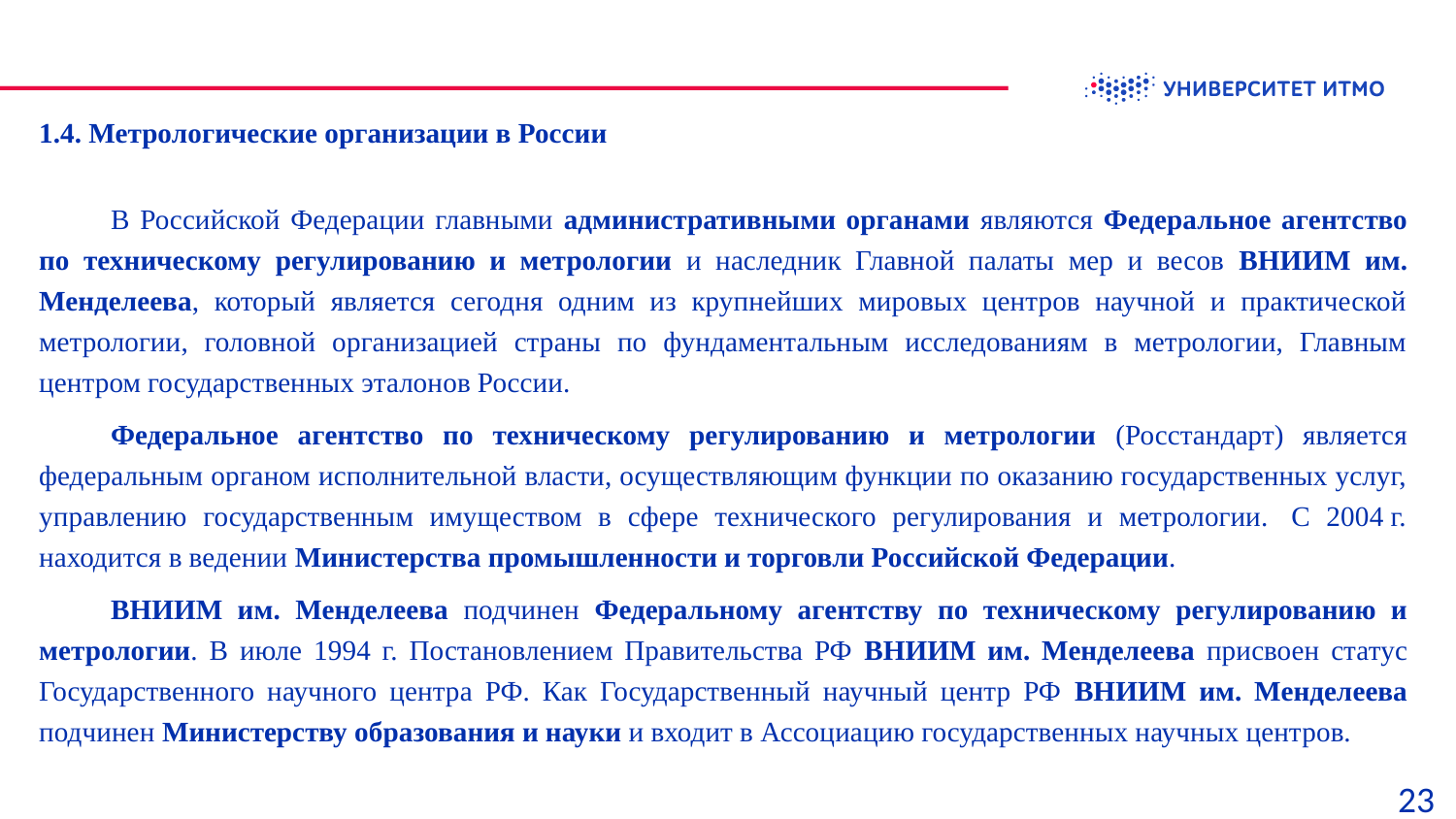

1.4. Метрологические организации в России

В Российской Федерации главными административными органами являются Федеральное агентство по техническому регулированию и метрологии и наследник Главной палаты мер и весов ВНИИМ им. Менделеева, который является сегодня одним из крупнейших мировых центров научной и практической метрологии, головной организацией страны по фундаментальным исследованиям в метрологии, Главным центром государственных эталонов России.
Федеральное агентство по техническому регулированию и метрологии (Росстандарт) является федеральным органом исполнительной власти, осуществляющим функции по оказанию государственных услуг, управлению государственным имуществом в сфере технического регулирования и метрологии.  С 2004 г. находится в ведении Министерства промышленности и торговли Российской Федерации.
ВНИИМ им. Менделеева подчинен Федеральному агентству по техническому регулированию и метрологии. В июле 1994 г. Постановлением Правительства РФ ВНИИМ им. Менделеева присвоен статус Государственного научного центра РФ. Как Государственный научный центр РФ ВНИИМ им. Менделеева подчинен Министерству образования и науки и входит в Ассоциацию государственных научных центров.

23